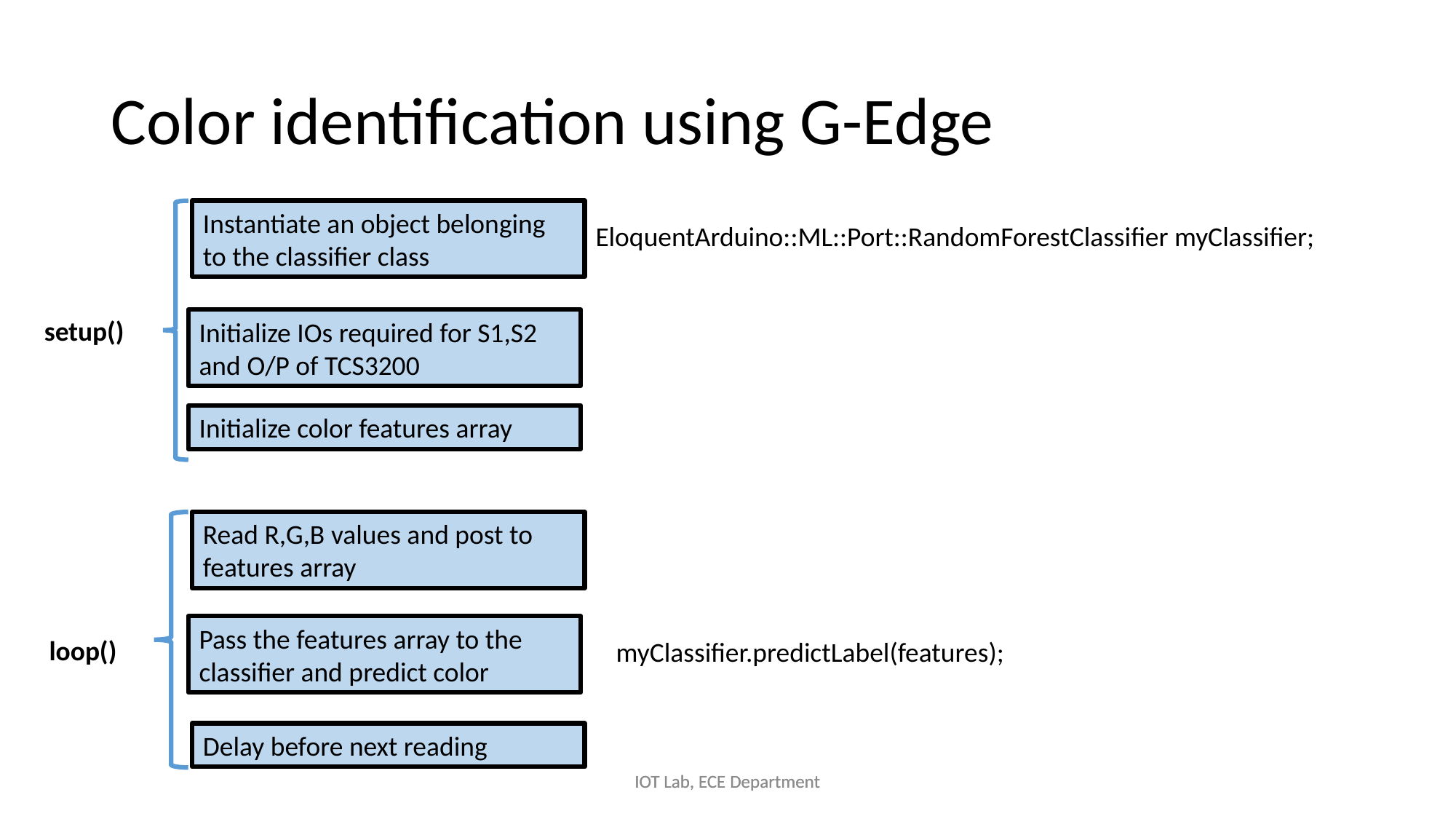

# Color identification using G-Edge

Instantiate an object belonging to the classifier class
EloquentArduino::ML::Port::RandomForestClassifier myClassifier;
setup()
Initialize IOs required for S1,S2 and O/P of TCS3200
Initialize color features array

Read R,G,B values and post to features array
Pass the features array to the classifier and predict color
loop()
myClassifier.predictLabel(features);
Delay before next reading
IOT Lab, ECE Department
IOT Lab, ECE Department